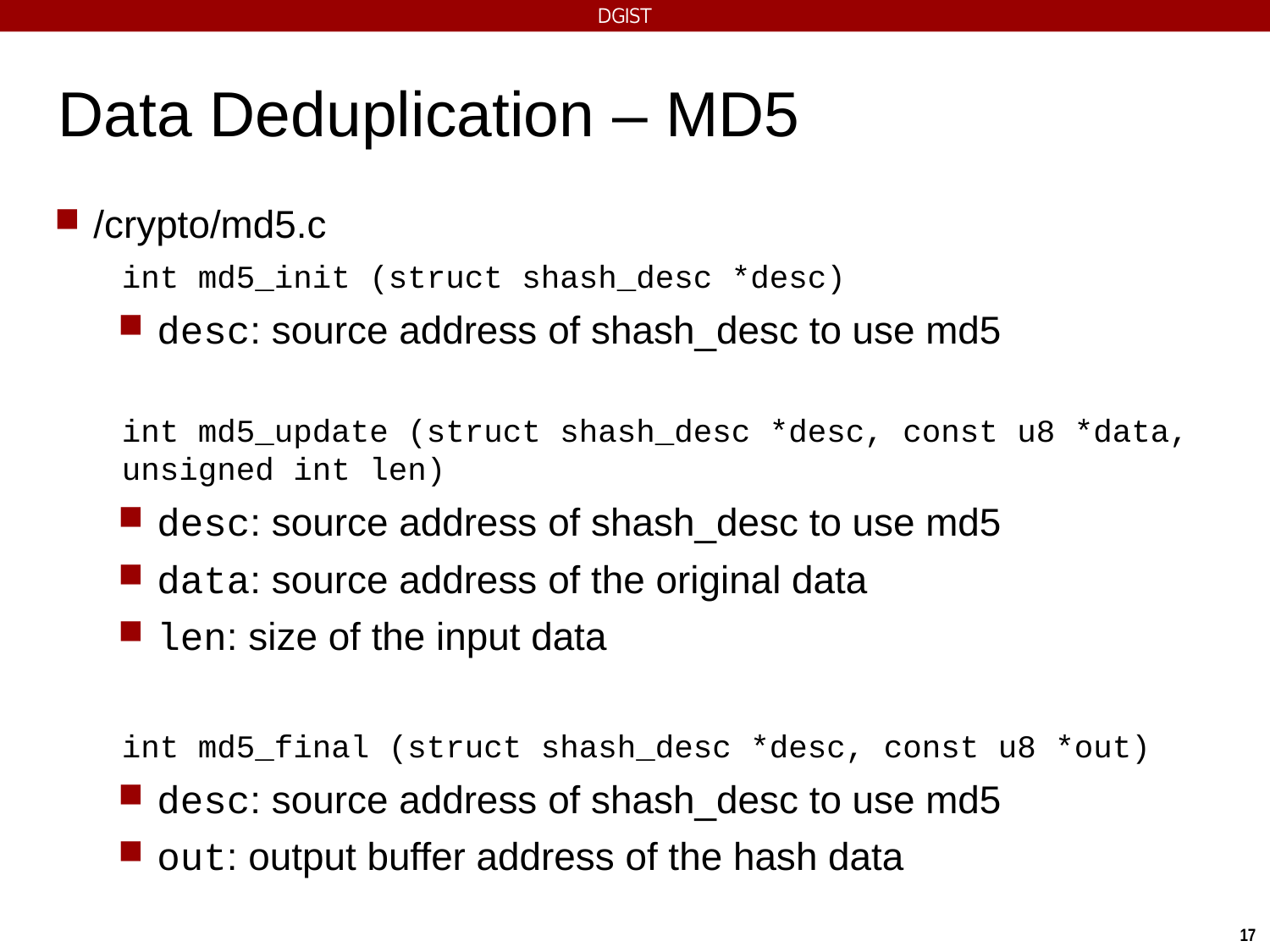

DGIST
Data Deduplication – MD5
/crypto/md5.c
int md5_init (struct shash_desc *desc)
desc: source address of shash_desc to use md5

int md5_update (struct shash_desc *desc, const u8 *data, unsigned int len)
desc: source address of shash_desc to use md5
data: source address of the original data
len: size of the input data

int md5_final (struct shash_desc *desc, const u8 *out)
desc: source address of shash_desc to use md5
out: output buffer address of the hash data